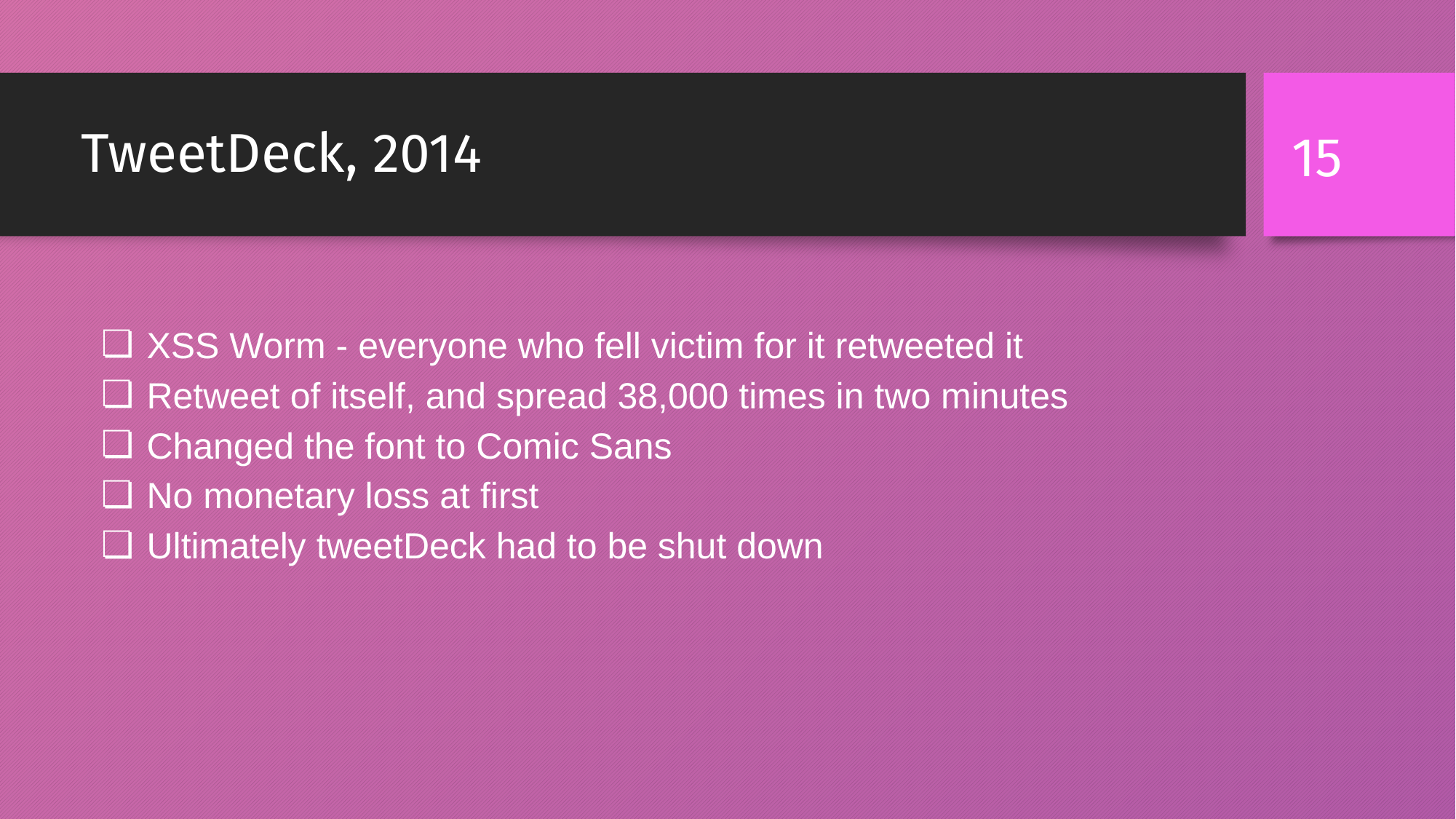

15
# TweetDeck, 2014
XSS Worm - everyone who fell victim for it retweeted it
Retweet of itself, and spread 38,000 times in two minutes
Changed the font to Comic Sans
No monetary loss at first
Ultimately tweetDeck had to be shut down